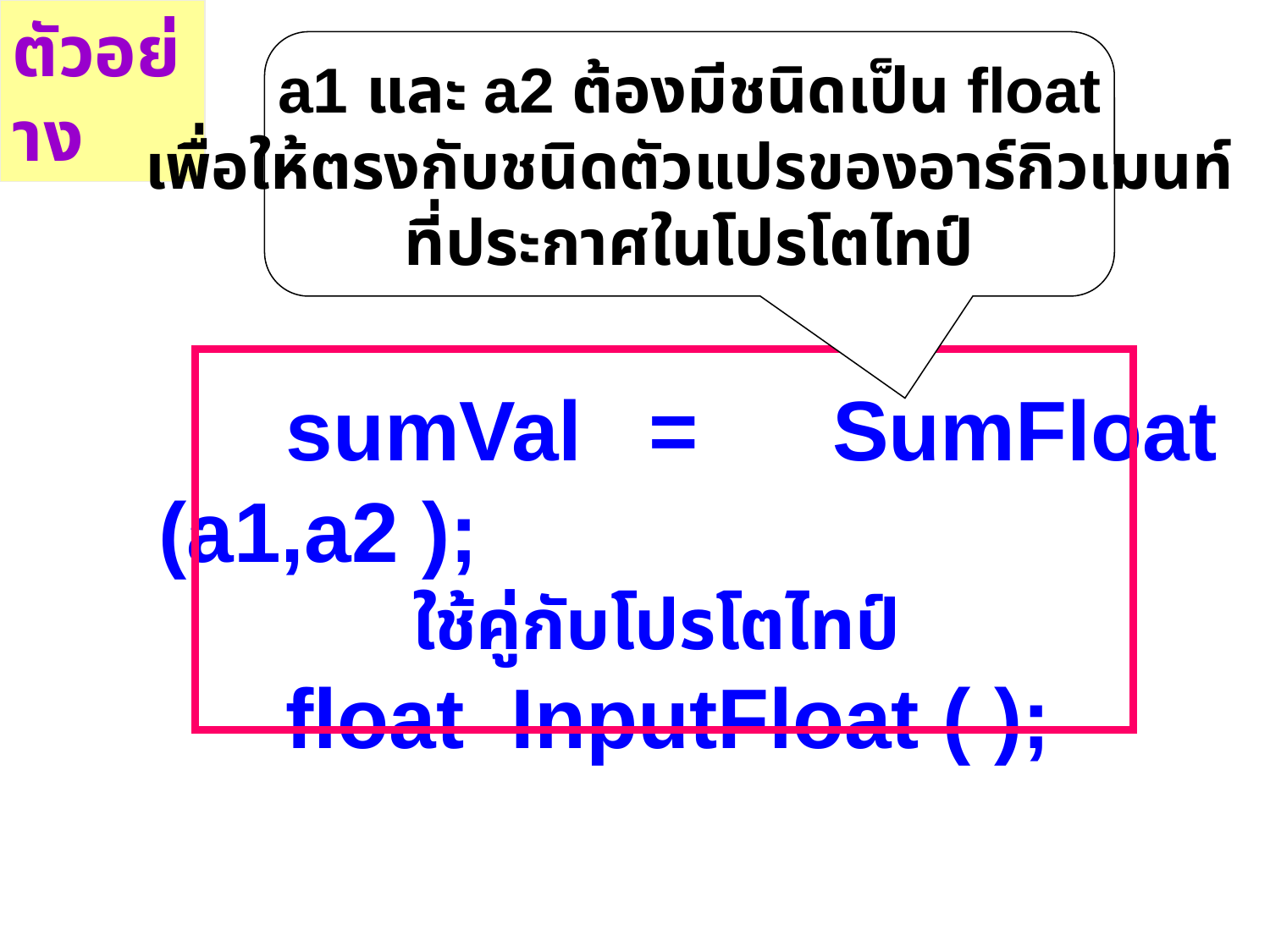

ตัวอย่าง
a1 และ a2 ต้องมีชนิดเป็น float
เพื่อให้ตรงกับชนิดตัวแปรของอาร์กิวเมนท์
ที่ประกาศในโปรโตไทป์

	sumVal =  SumFloat (a1,a2 );
		ใช้คู่กับโปรโตไทป์
float  InputFloat ( );